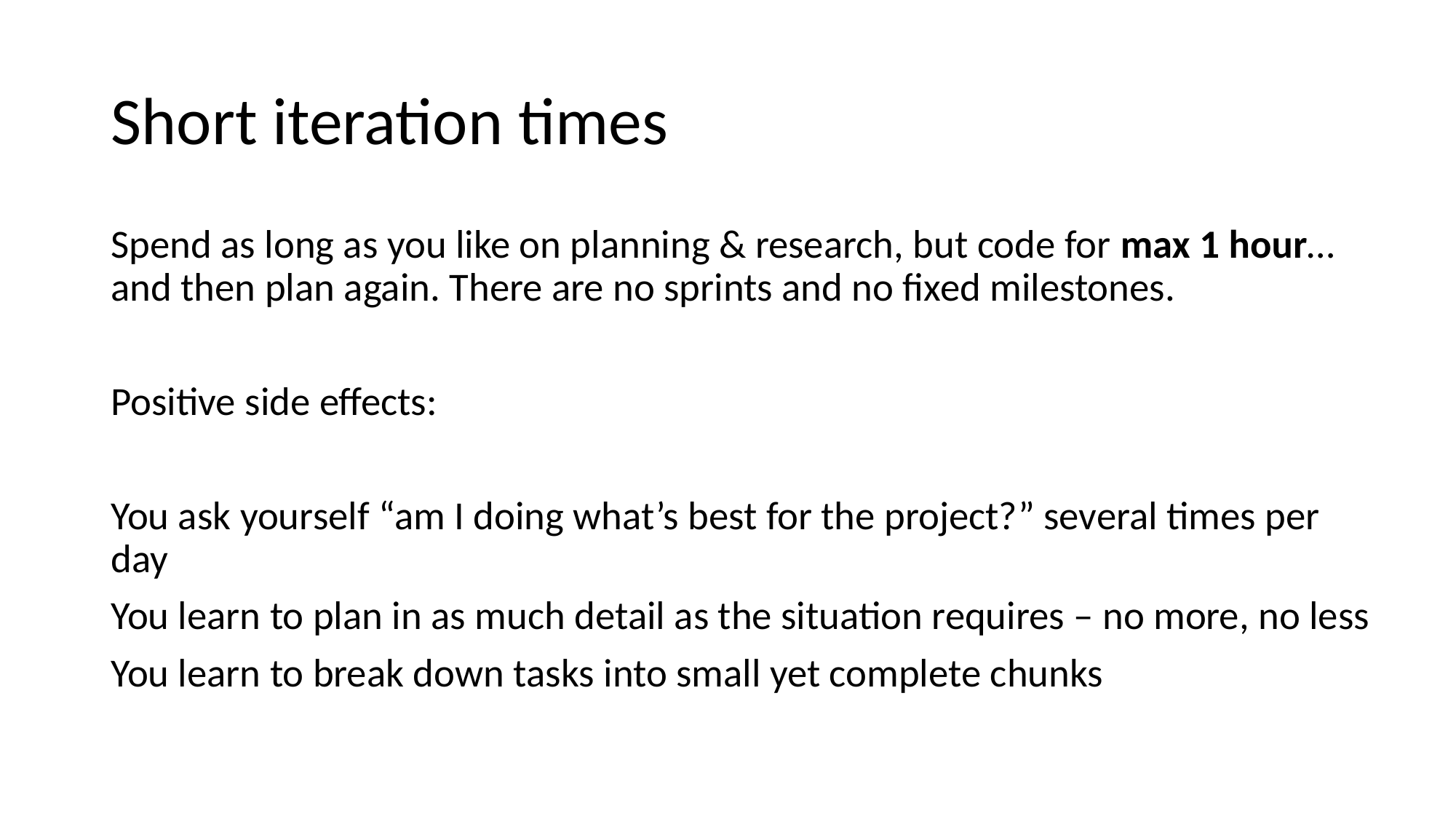

# Short iteration times
Spend as long as you like on planning & research, but code for max 1 hour… and then plan again. There are no sprints and no fixed milestones.

Positive side effects:

You ask yourself “am I doing what’s best for the project?” several times per day
You learn to plan in as much detail as the situation requires – no more, no less
You learn to break down tasks into small yet complete chunks